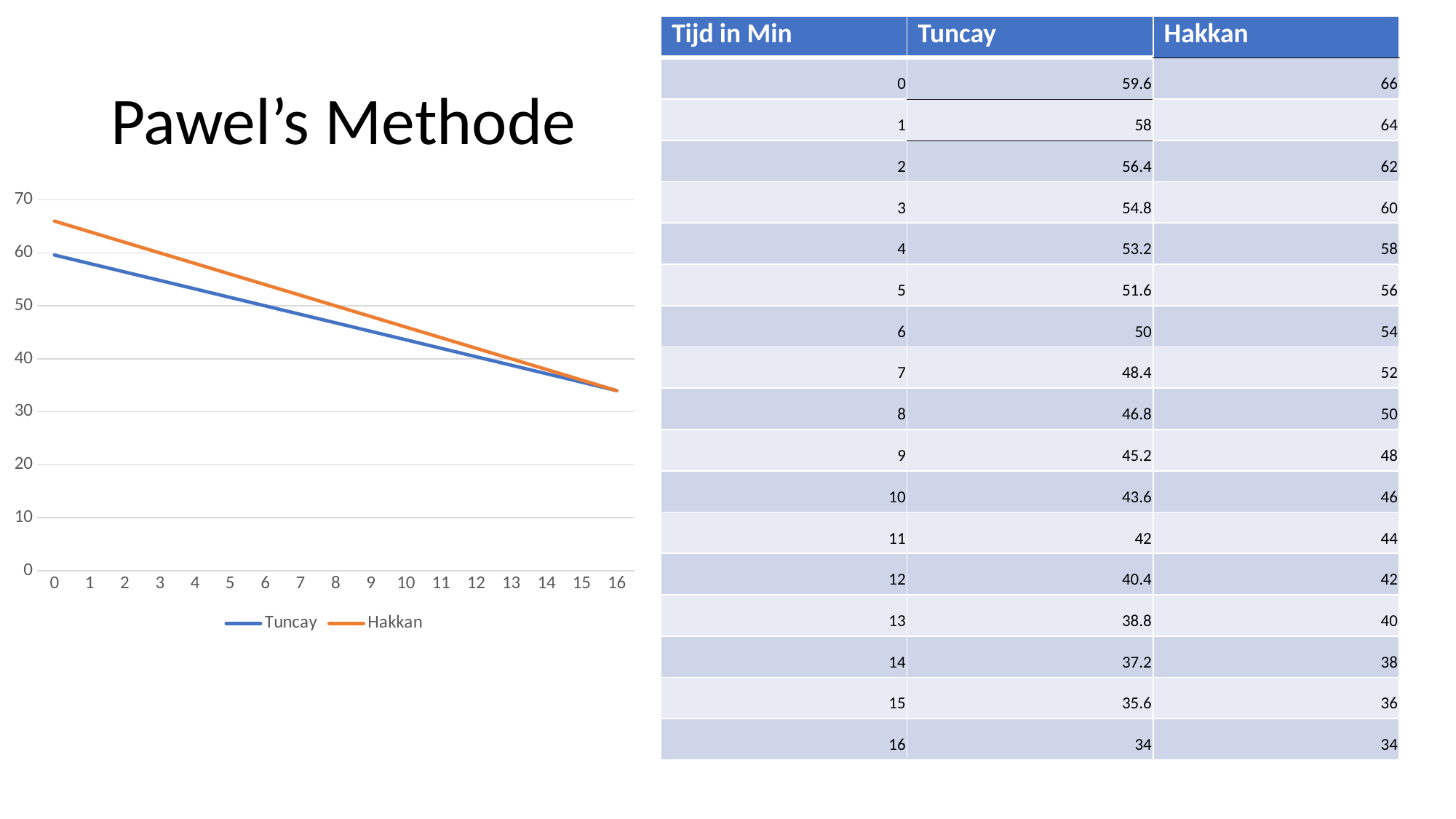

| Tijd in Min | Tuncay | Hakkan |
| --- | --- | --- |
| 0 | 59.6 | 66 |
| 1 | 58 | 64 |
| 2 | 56.4 | 62 |
| 3 | 54.8 | 60 |
| 4 | 53.2 | 58 |
| 5 | 51.6 | 56 |
| 6 | 50 | 54 |
| 7 | 48.4 | 52 |
| 8 | 46.8 | 50 |
| 9 | 45.2 | 48 |
| 10 | 43.6 | 46 |
| 11 | 42 | 44 |
| 12 | 40.4 | 42 |
| 13 | 38.8 | 40 |
| 14 | 37.2 | 38 |
| 15 | 35.6 | 36 |
| 16 | 34 | 34 |
# Pawel’s Methode

### Chart

| Category | Tuncay | Hakkan |
|---|---|---|
| 0 | 59.6 | 66.0 |
| 1 | 58.0 | 64.0 |
| 2 | 56.4 | 62.0 |
| 3 | 54.8 | 60.0 |
| 4 | 53.2 | 58.0 |
| 5 | 51.6 | 56.0 |
| 6 | 50.0 | 54.0 |
| 7 | 48.4 | 52.0 |
| 8 | 46.8 | 50.0 |
| 9 | 45.2 | 48.0 |
| 10 | 43.6 | 46.0 |
| 11 | 42.0 | 44.0 |
| 12 | 40.4 | 42.0 |
| 13 | 38.8 | 40.0 |
| 14 | 37.2 | 38.0 |
| 15 | 35.6 | 36.0 |
| 16 | 34.0 | 34.0 |